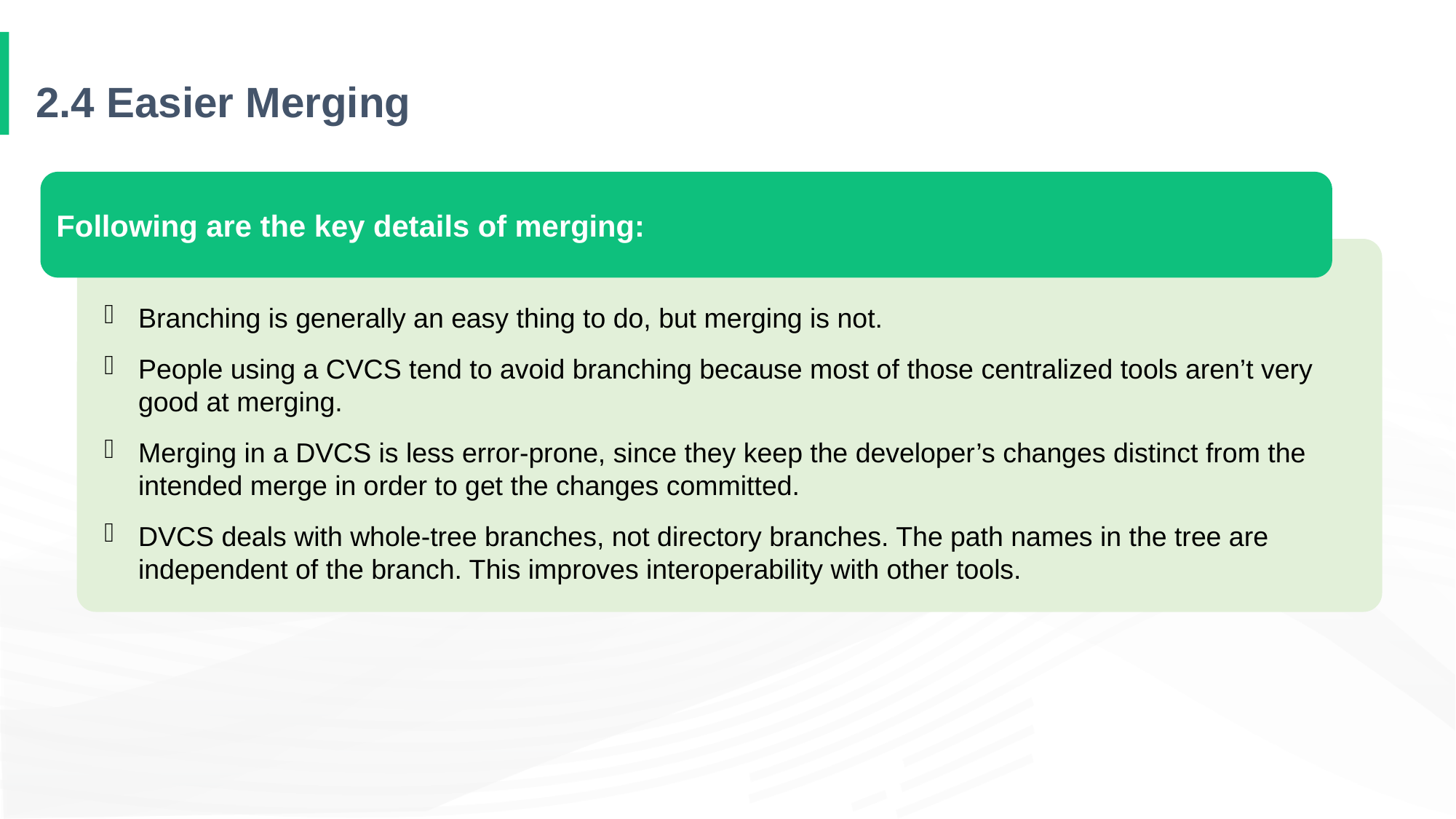

# 2.4 Easier Merging

Following are the key details of merging:
Branching is generally an easy thing to do, but merging is not.
People using a CVCS tend to avoid branching because most of those centralized tools aren’t very good at merging.
Merging in a DVCS is less error-prone, since they keep the developer’s changes distinct from the intended merge in order to get the changes committed.
DVCS deals with whole-tree branches, not directory branches. The path names in the tree are independent of the branch. This improves interoperability with other tools.